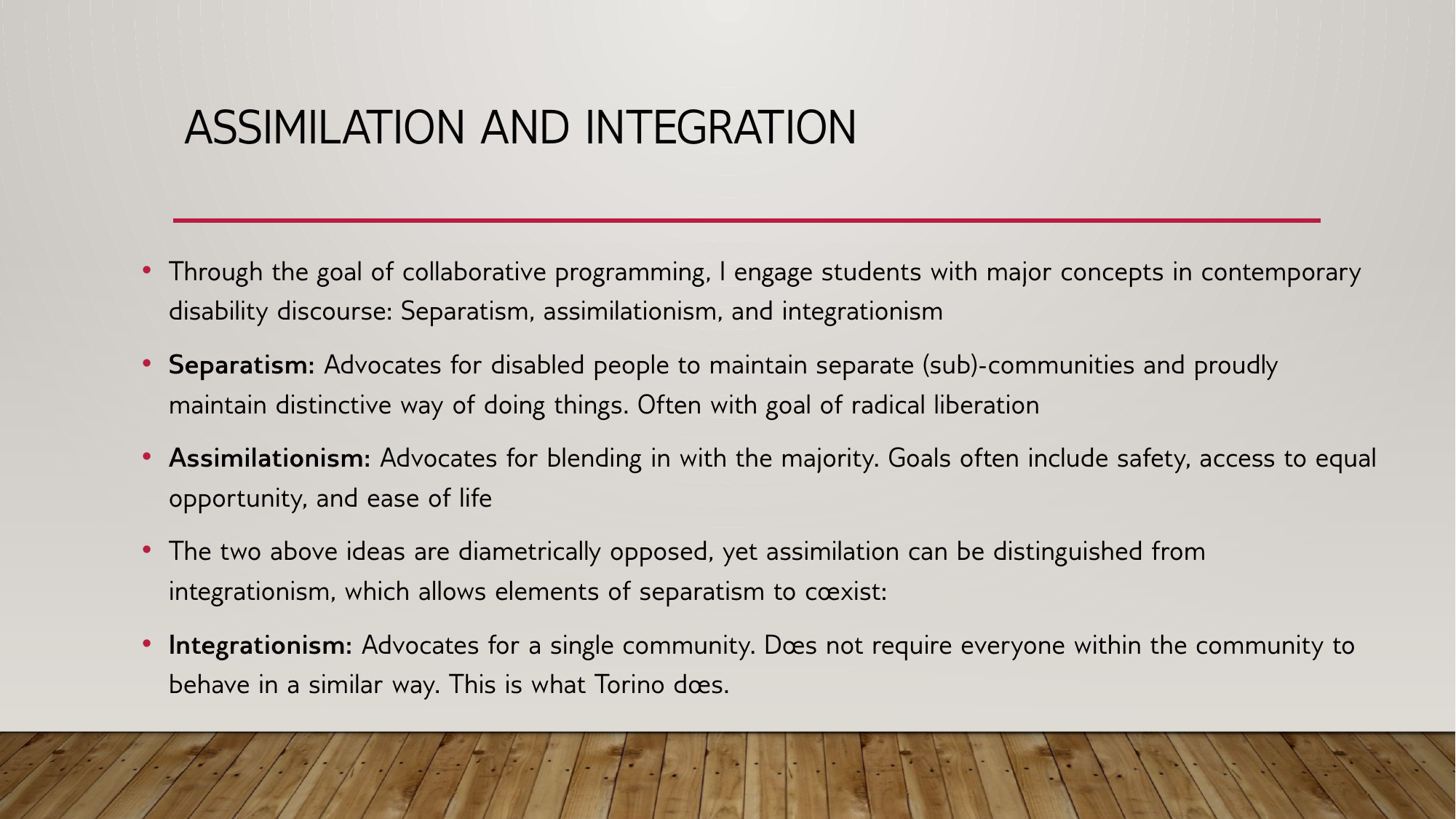

# Assimilation and integration
Through the goal of collaborative programming, I engage students with major concepts in contemporary disability discourse: Separatism, assimilationism, and integrationism
Separatism: Advocates for disabled people to maintain separate (sub)-communities and proudly maintain distinctive way of doing things. Often with goal of radical liberation
Assimilationism: Advocates for blending in with the majority. Goals often include safety, access to equal opportunity, and ease of life
The two above ideas are diametrically opposed, yet assimilation can be distinguished from integrationism, which allows elements of separatism to coexist:
Integrationism: Advocates for a single community. Does not require everyone within the community to behave in a similar way. This is what Torino does.